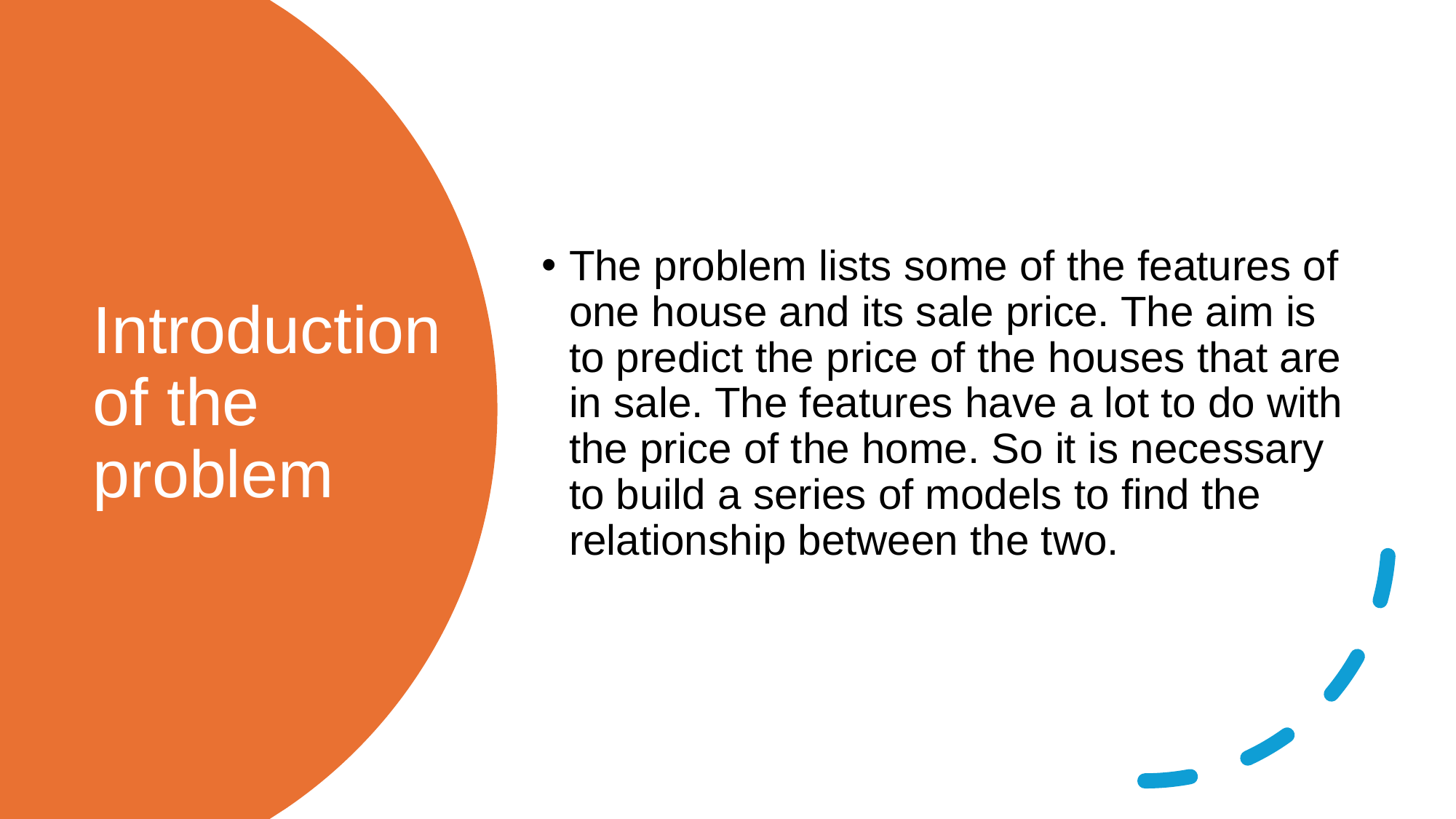

The problem lists some of the features of one house and its sale price. The aim is to predict the price of the houses that are in sale. The features have a lot to do with the price of the home. So it is necessary to build a series of models to find the relationship between the two.
# Introduction of the problem